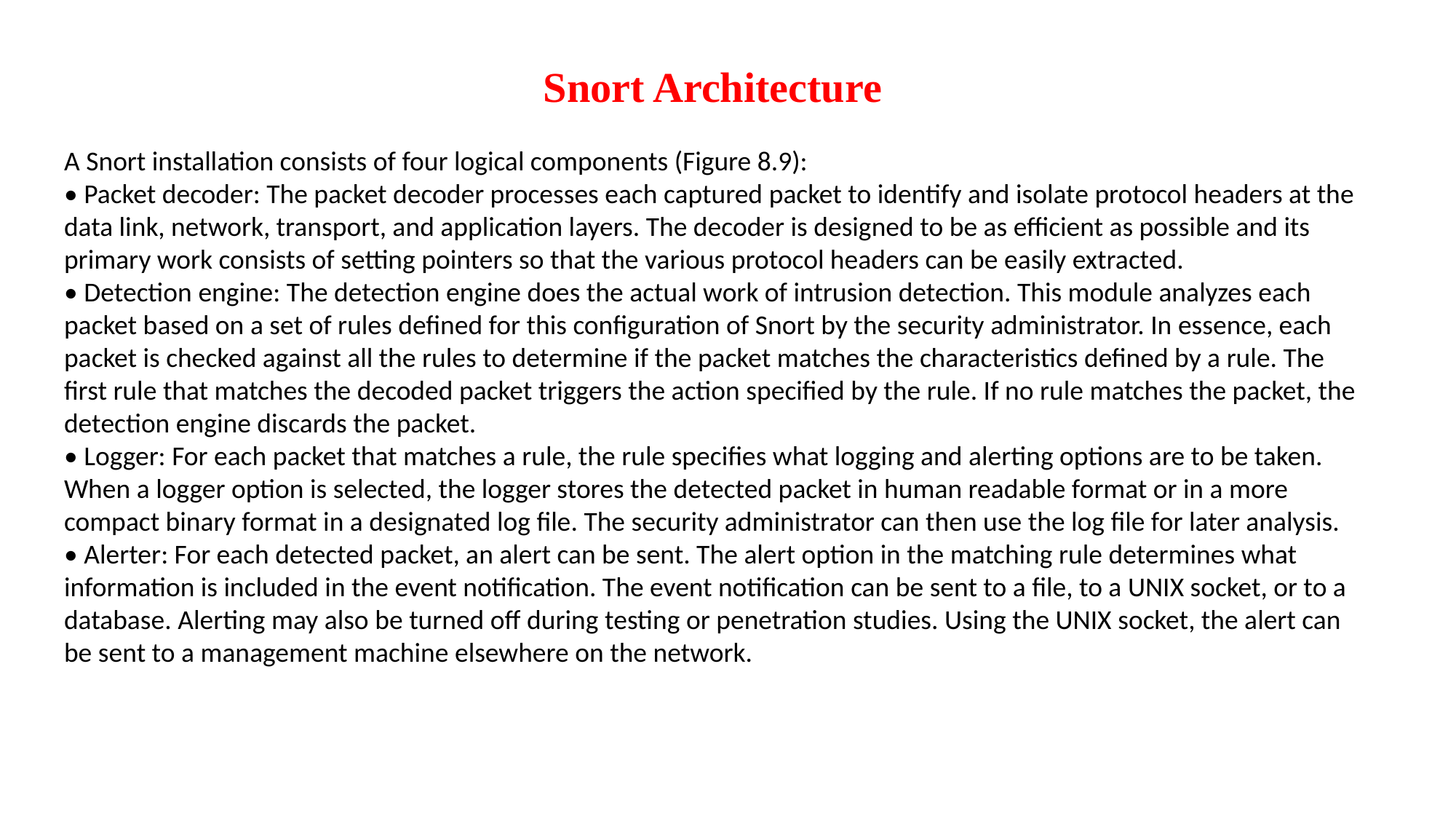

Snort Architecture

A Snort installation consists of four logical components (Figure 8.9):
• Packet decoder: The packet decoder processes each captured packet to identify and isolate protocol headers at the data link, network, transport, and application layers. The decoder is designed to be as efficient as possible and its primary work consists of setting pointers so that the various protocol headers can be easily extracted.
• Detection engine: The detection engine does the actual work of intrusion detection. This module analyzes each packet based on a set of rules defined for this configuration of Snort by the security administrator. In essence, each packet is checked against all the rules to determine if the packet matches the characteristics defined by a rule. The first rule that matches the decoded packet triggers the action specified by the rule. If no rule matches the packet, the detection engine discards the packet.
• Logger: For each packet that matches a rule, the rule specifies what logging and alerting options are to be taken. When a logger option is selected, the logger stores the detected packet in human readable format or in a more compact binary format in a designated log file. The security administrator can then use the log file for later analysis.
• Alerter: For each detected packet, an alert can be sent. The alert option in the matching rule determines what information is included in the event notification. The event notification can be sent to a file, to a UNIX socket, or to a database. Alerting may also be turned off during testing or penetration studies. Using the UNIX socket, the alert can be sent to a management machine elsewhere on the network.